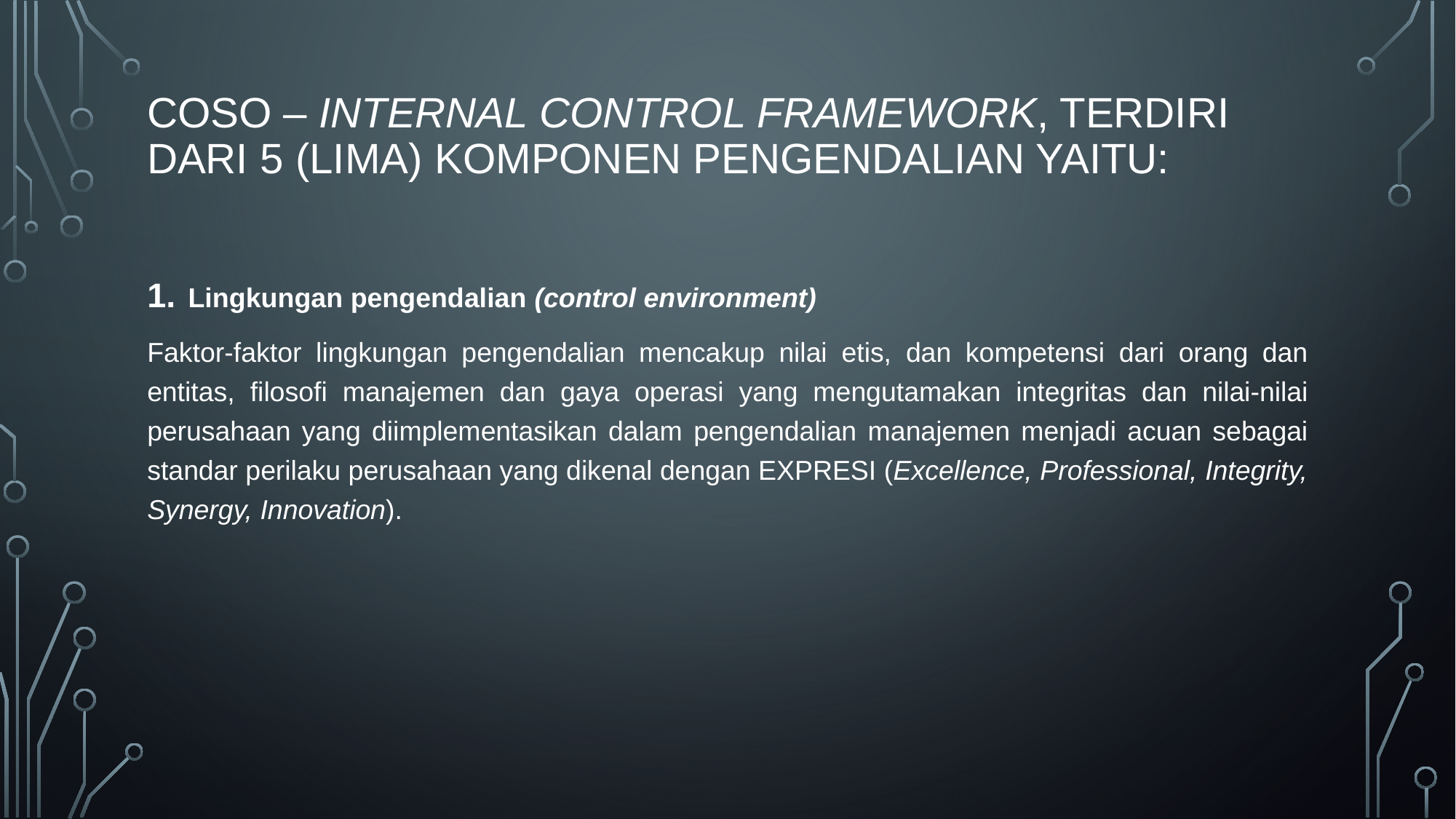

# COSO – Internal Control Framework, terdiri dari 5 (lima) komponen pengendalian yaitu:
Lingkungan pengendalian (control environment)
Faktor-faktor lingkungan pengendalian mencakup nilai etis, dan kompetensi dari orang dan entitas, filosofi manajemen dan gaya operasi yang mengutamakan integritas dan nilai-nilai perusahaan yang diimplementasikan dalam pengendalian manajemen menjadi acuan sebagai standar perilaku perusahaan yang dikenal dengan EXPRESI (Excellence, Professional, Integrity, Synergy, Innovation).